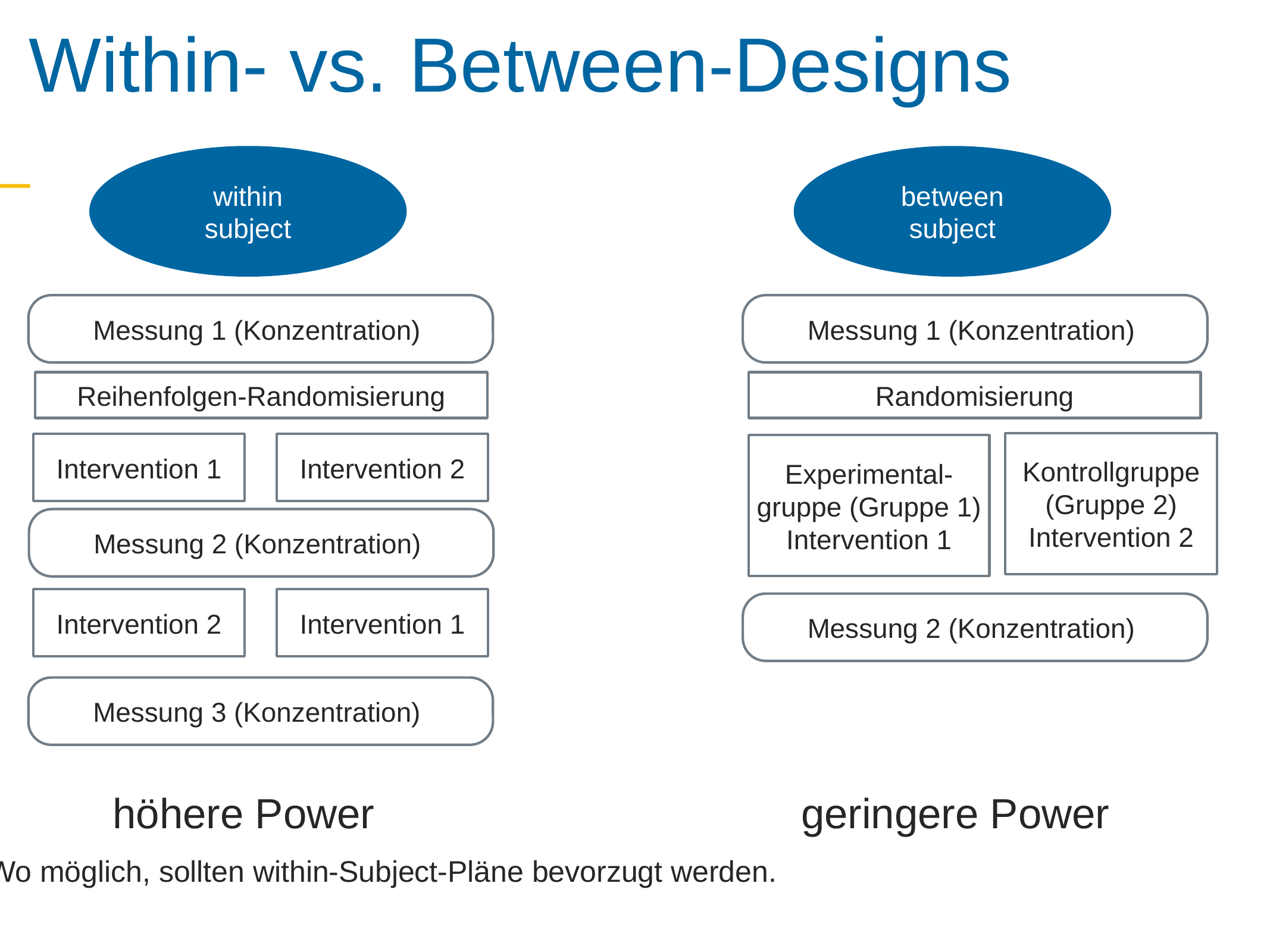

Within- vs. Between-Designs
within
subject
between
subject
Messung 1 (Konzentration)
Messung 1 (Konzentration)
Reihenfolgen-Randomisierung
Randomisierung
Kontrollgruppe (Gruppe 2)
Intervention 2
Intervention 1
Intervention 2
Experimental-gruppe (Gruppe 1)
Intervention 1
Messung 2 (Konzentration)
Intervention 2
Intervention 1
Messung 2 (Konzentration)
Messung 3 (Konzentration)
höhere Power
geringere Power
Wo möglich, sollten within-Subject-Pläne bevorzugt werden.
56